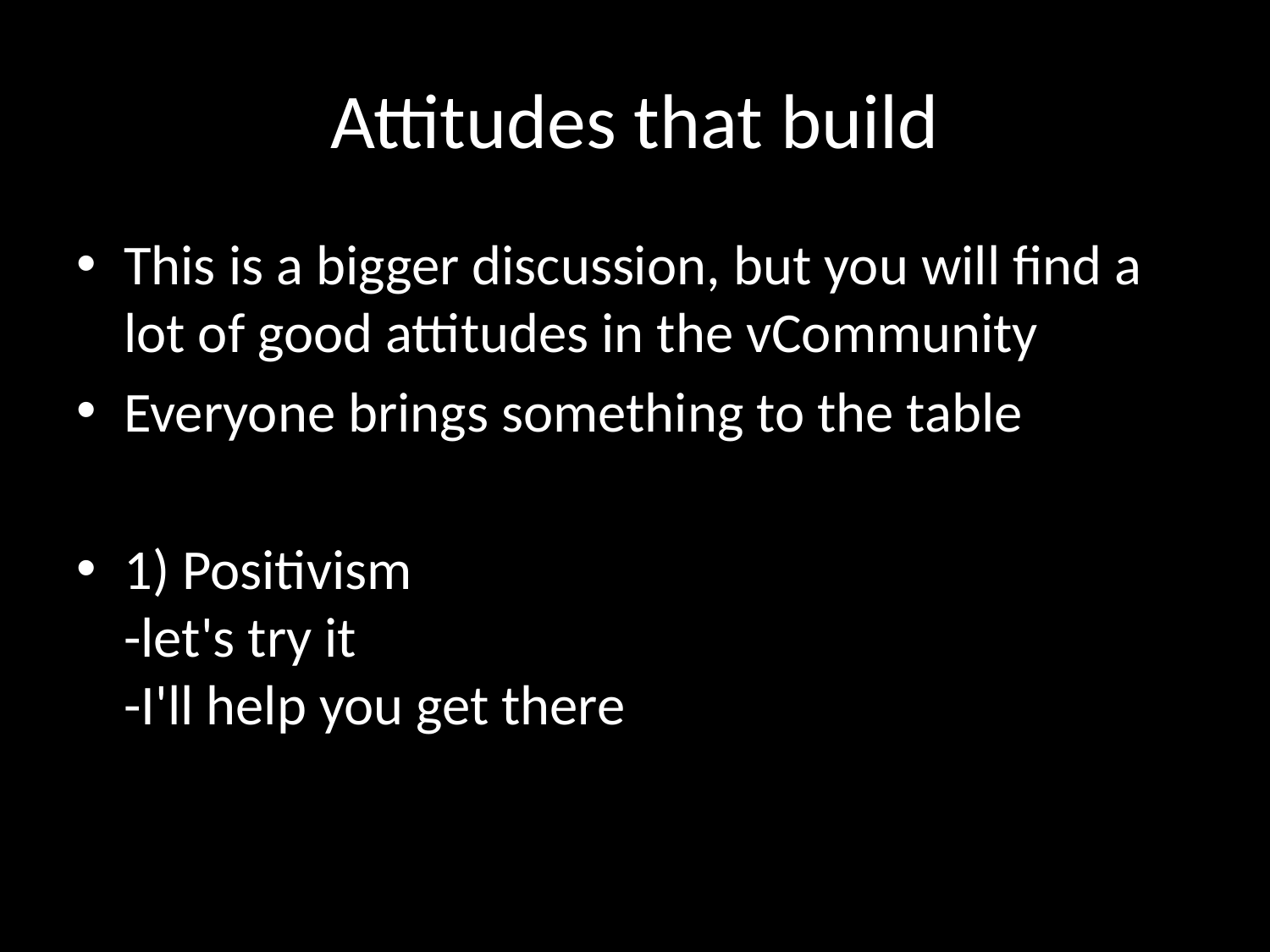

# Attitudes that build
This is a bigger discussion, but you will find a lot of good attitudes in the vCommunity
Everyone brings something to the table

1) Positivism
-let's try it
-I'll help you get there